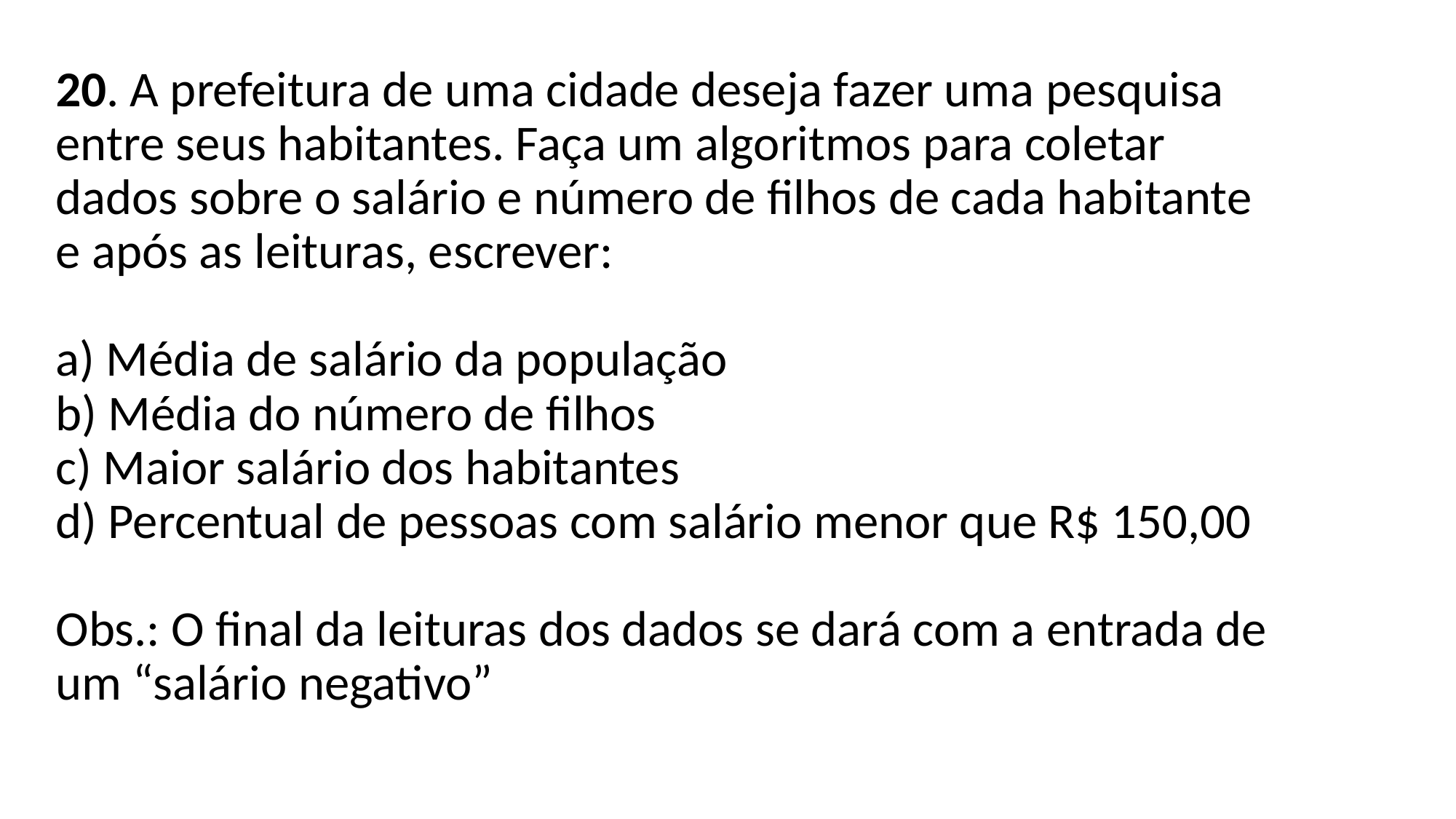

# 20. A prefeitura de uma cidade deseja fazer uma pesquisa entre seus habitantes. Faça um algoritmos para coletar dados sobre o salário e número de filhos de cada habitante e após as leituras, escrever: a) Média de salário da população b) Média do número de filhos c) Maior salário dos habitantes d) Percentual de pessoas com salário menor que R$ 150,00 Obs.: O final da leituras dos dados se dará com a entrada de um “salário negativo”